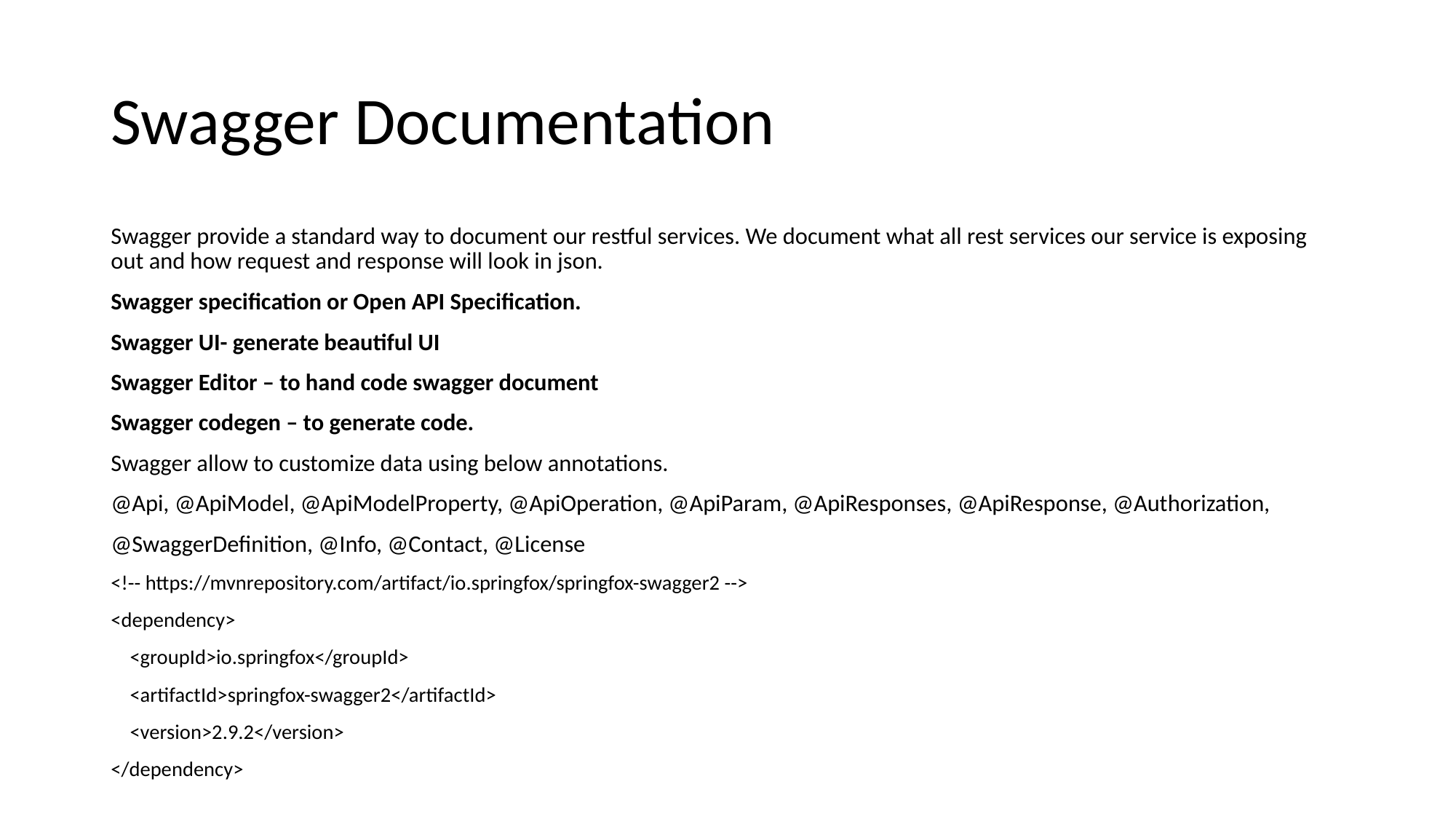

# Swagger Documentation
Swagger provide a standard way to document our restful services. We document what all rest services our service is exposing out and how request and response will look in json.
Swagger specification or Open API Specification.
Swagger UI- generate beautiful UI
Swagger Editor – to hand code swagger document
Swagger codegen – to generate code.
Swagger allow to customize data using below annotations.
@Api, @ApiModel, @ApiModelProperty, @ApiOperation, @ApiParam, @ApiResponses, @ApiResponse, @Authorization,
@SwaggerDefinition, @Info, @Contact, @License
<!-- https://mvnrepository.com/artifact/io.springfox/springfox-swagger2 -->
<dependency>
    <groupId>io.springfox</groupId>
    <artifactId>springfox-swagger2</artifactId>
    <version>2.9.2</version>
</dependency>